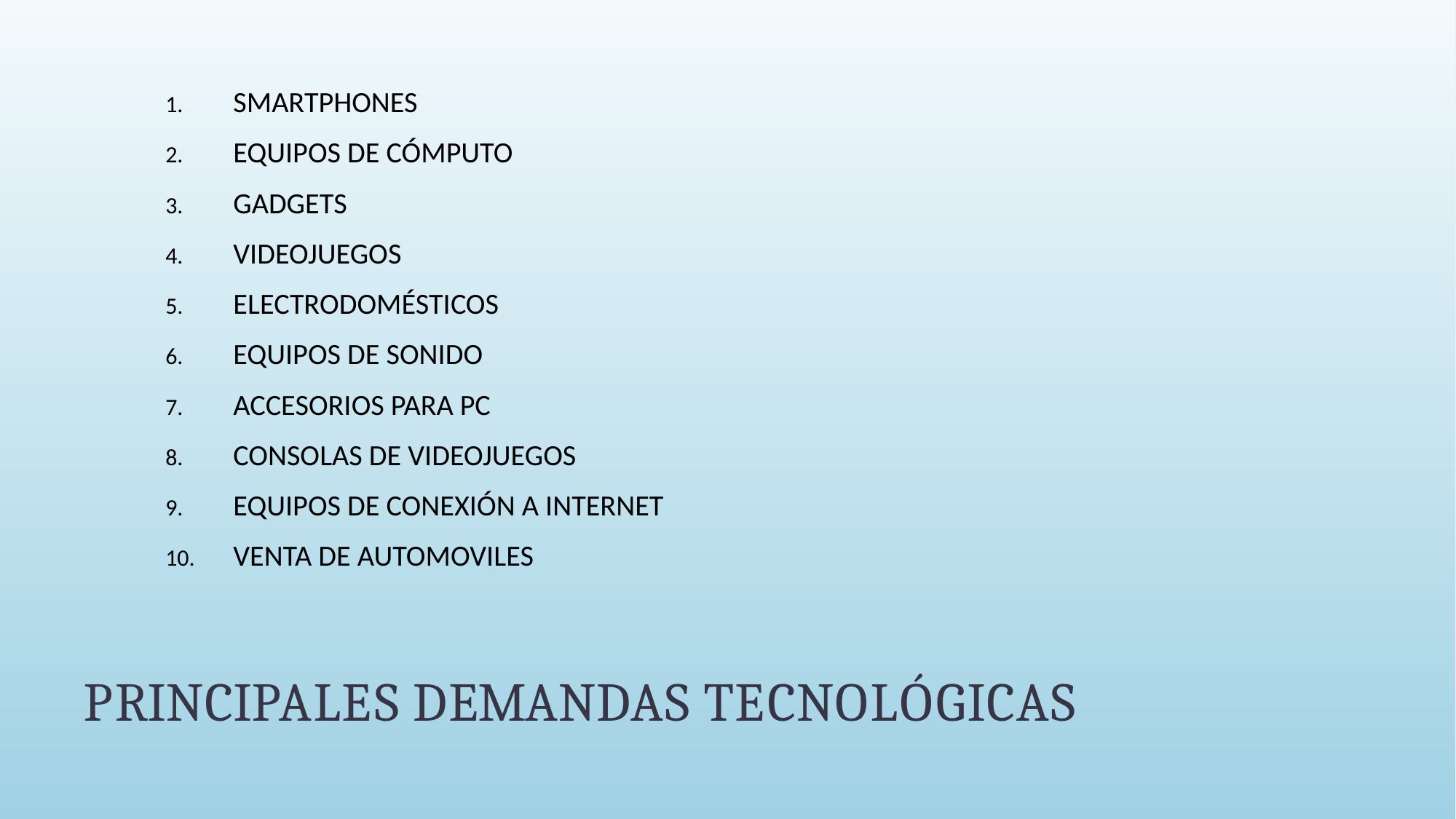

SMARTPHONES
EQUIPOS DE CÓMPUTO
GADGETS
VIDEOJUEGOS
ELECTRODOMÉSTICOS
EQUIPOS DE SONIDO
ACCESORIOS PARA PC
CONSOLAS DE VIDEOJUEGOS
EQUIPOS DE CONEXIÓN A INTERNET
VENTA DE AUTOMOVILES
# PRINCIPALES DEMANDAS TECNOLÓGICAS